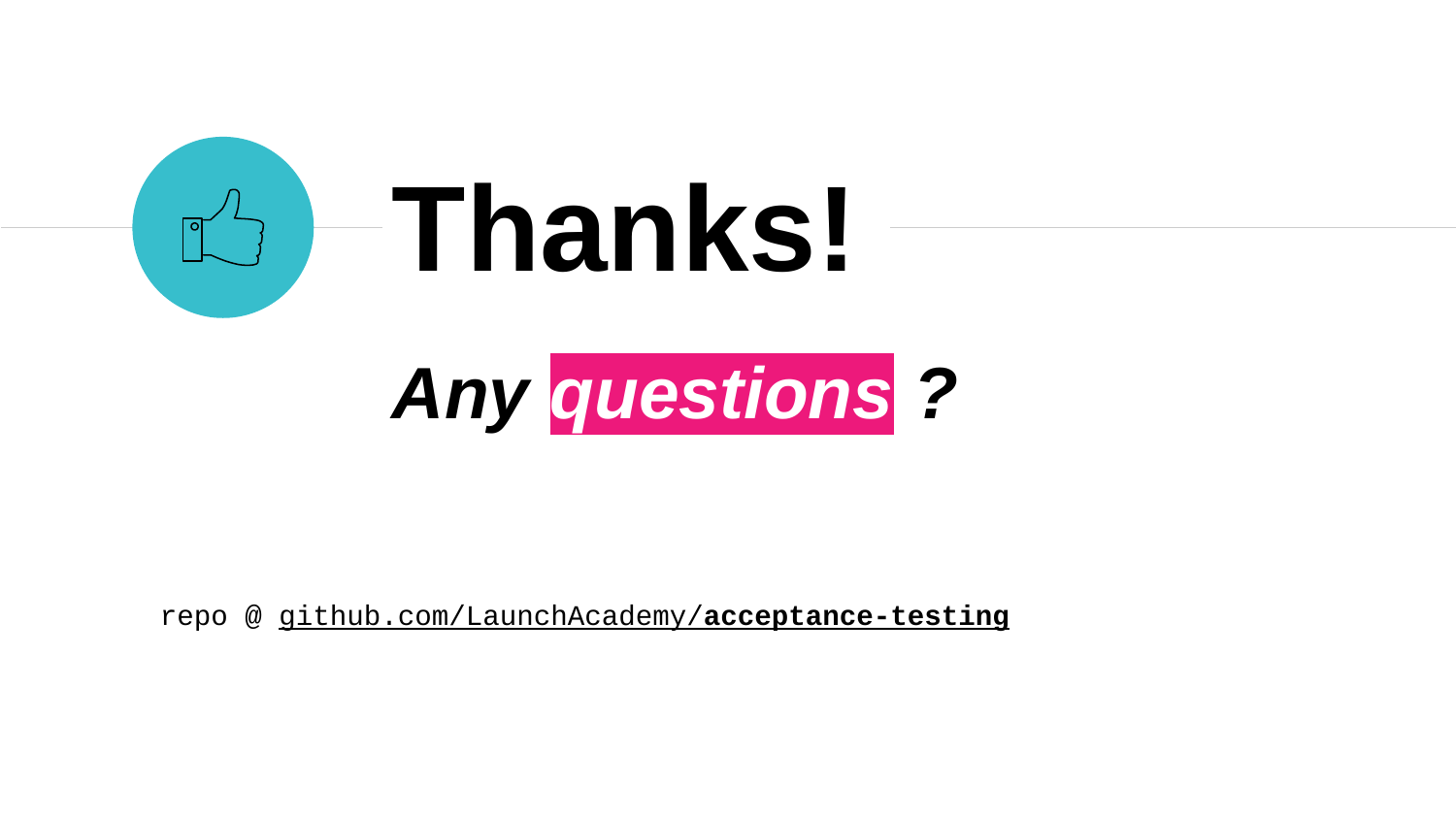

Thanks!

Any questions ?

repo @ github.com/LaunchAcademy/acceptance-testing